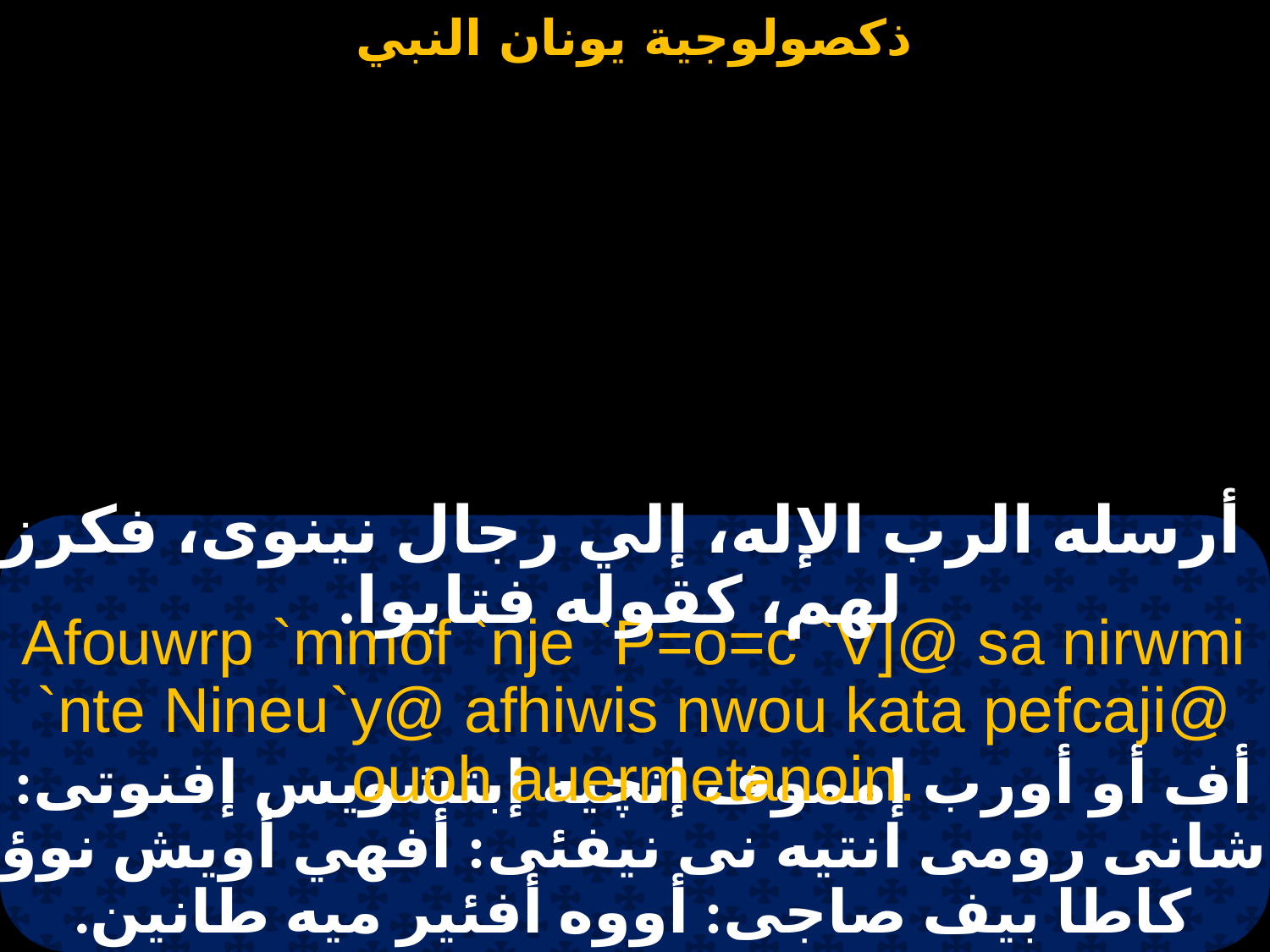

#
أرسله الرب الإله، إلي رجال نينوى، فكرز لهم، كقوله فتابوا.
Afouwrp `mmof `nje `P=o=c `V]@ sa nirwmi `nte Nineu`y@ afhiwis nwou kata pefcaji@ ouoh auermetanoin.
أف أو أورب إمموف إنچيه إبتشويس إفنوتى: شانى رومى انتيه نى نيفئى: أفهي أويش نوؤ كاطا بيف صاجى: أووه أفئير ميه طانين.